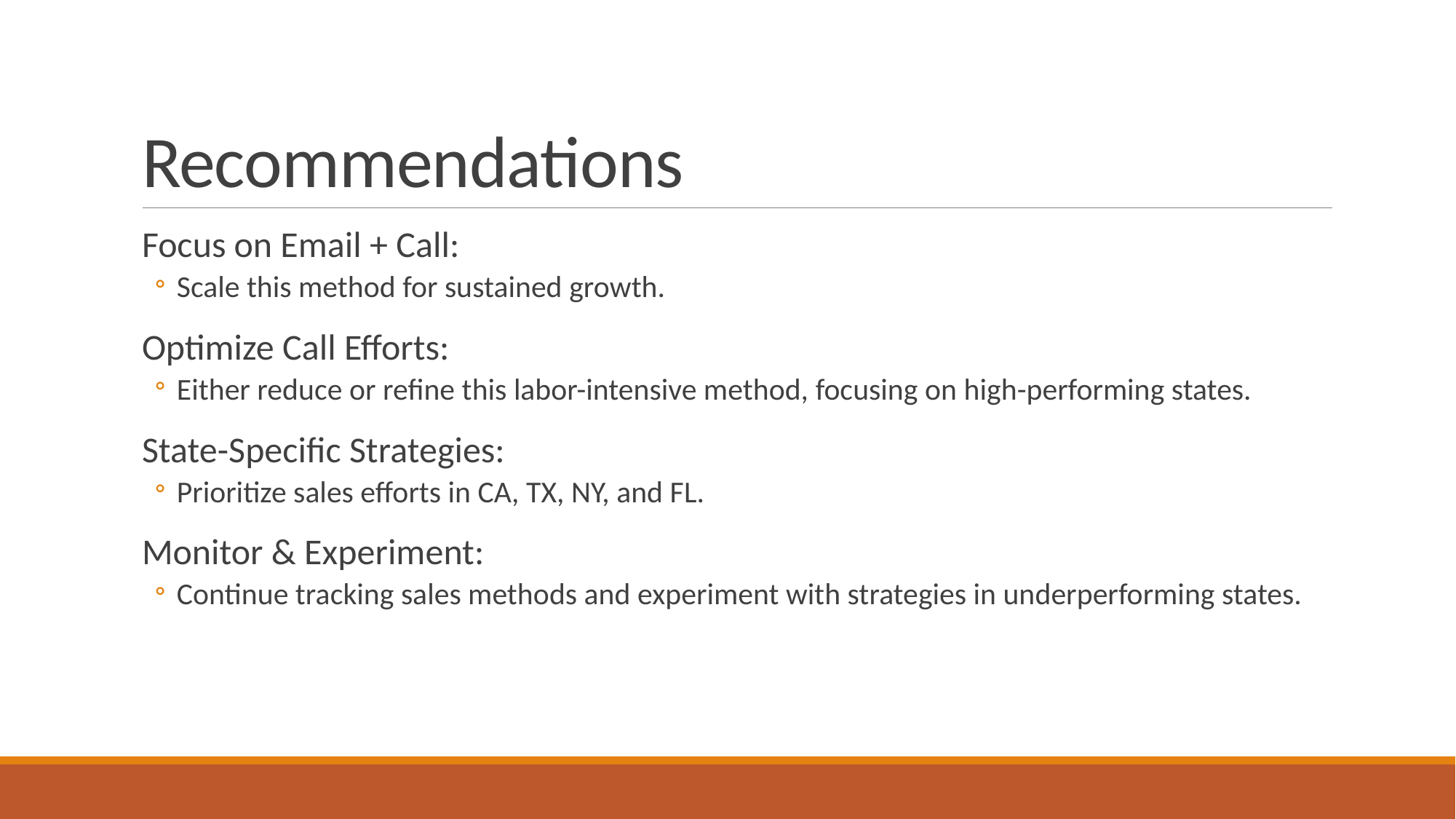

# Recommendations
Focus on Email + Call:
Scale this method for sustained growth.
Optimize Call Efforts:
Either reduce or refine this labor-intensive method, focusing on high-performing states.
State-Specific Strategies:
Prioritize sales efforts in CA, TX, NY, and FL.
Monitor & Experiment:
Continue tracking sales methods and experiment with strategies in underperforming states.